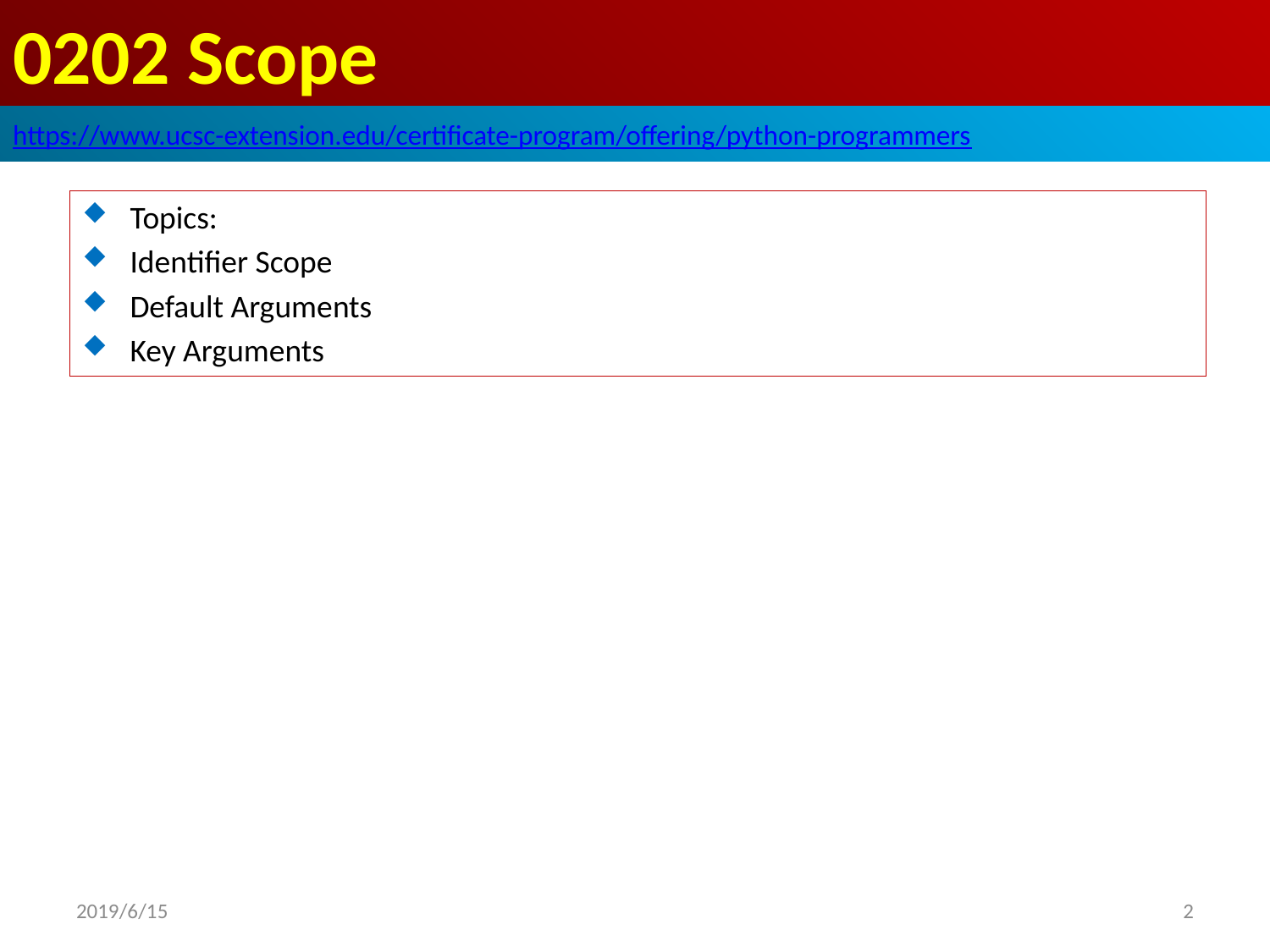

# 0202 Scope
https://www.ucsc-extension.edu/certificate-program/offering/python-programmers
Topics:
Identifier Scope
Default Arguments
Key Arguments
2019/6/15
2